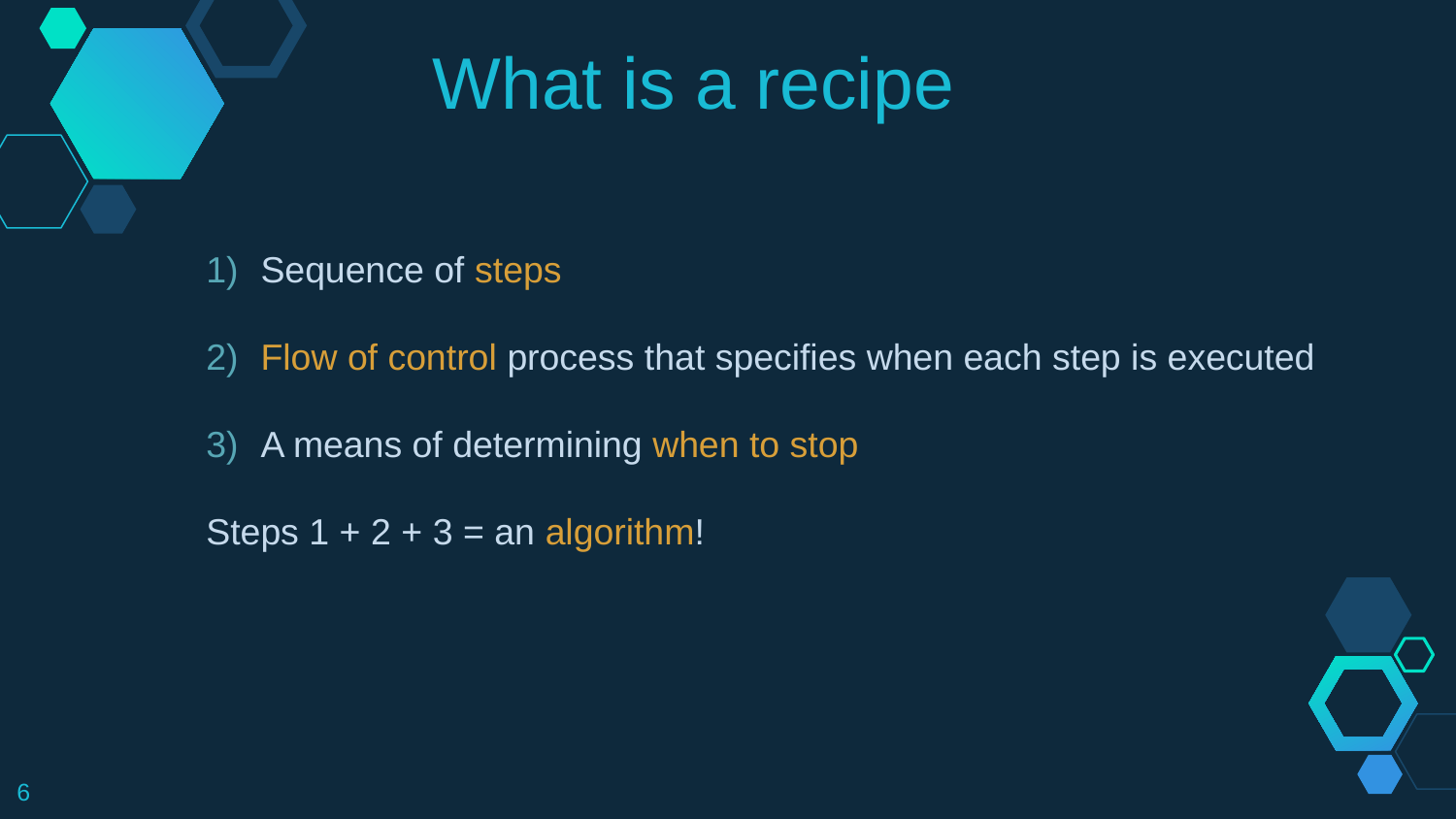

What is a recipe
Sequence of steps
Flow of control process that specifies when each step is executed
A means of determining when to stop

Steps 1 + 2 + 3 = an algorithm!

6